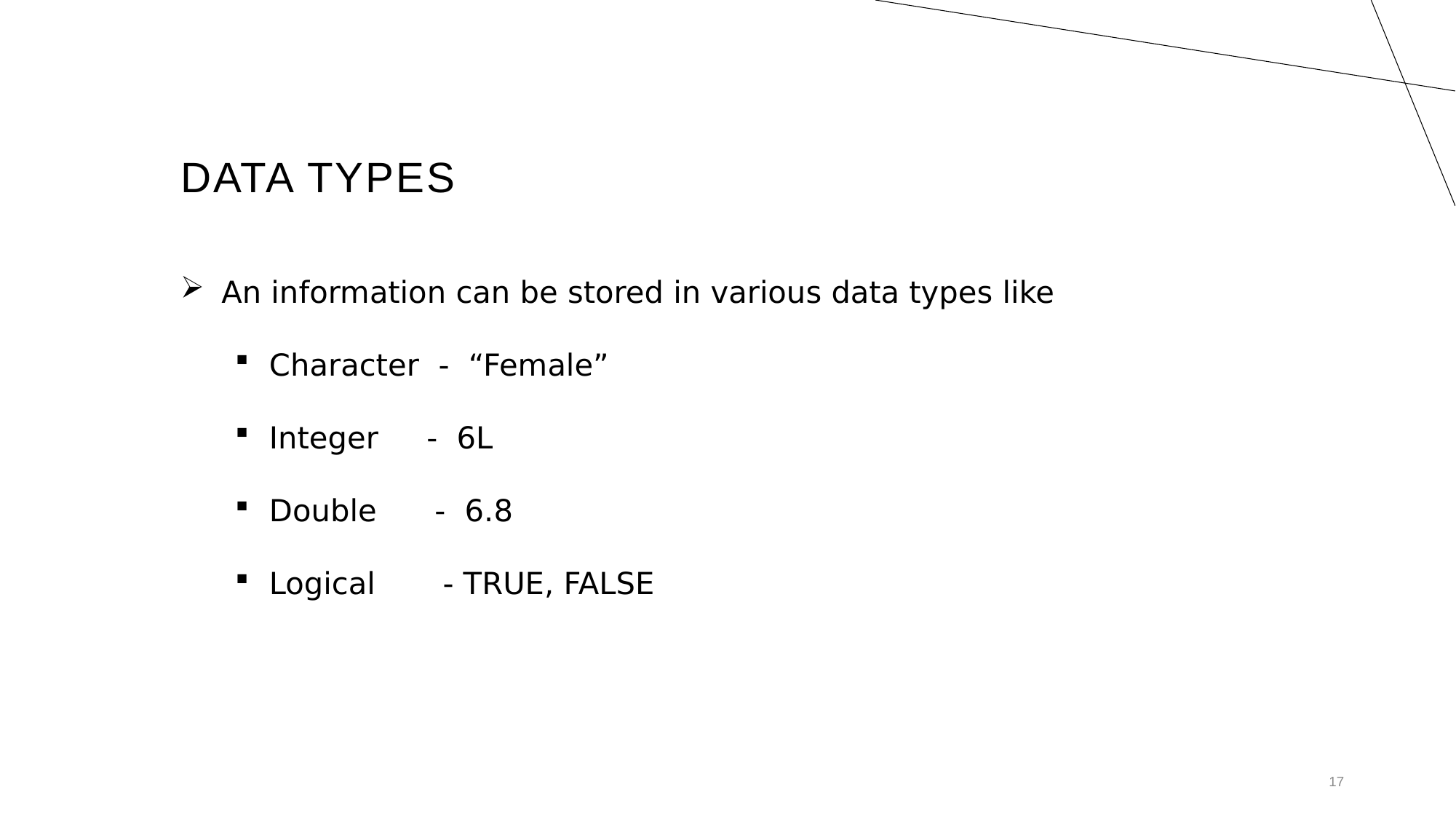

# Data types
An information can be stored in various data types like
Character  -  “Female”
Integer     -  6L
Double      -  6.8
Logical       - TRUE, FALSE
17